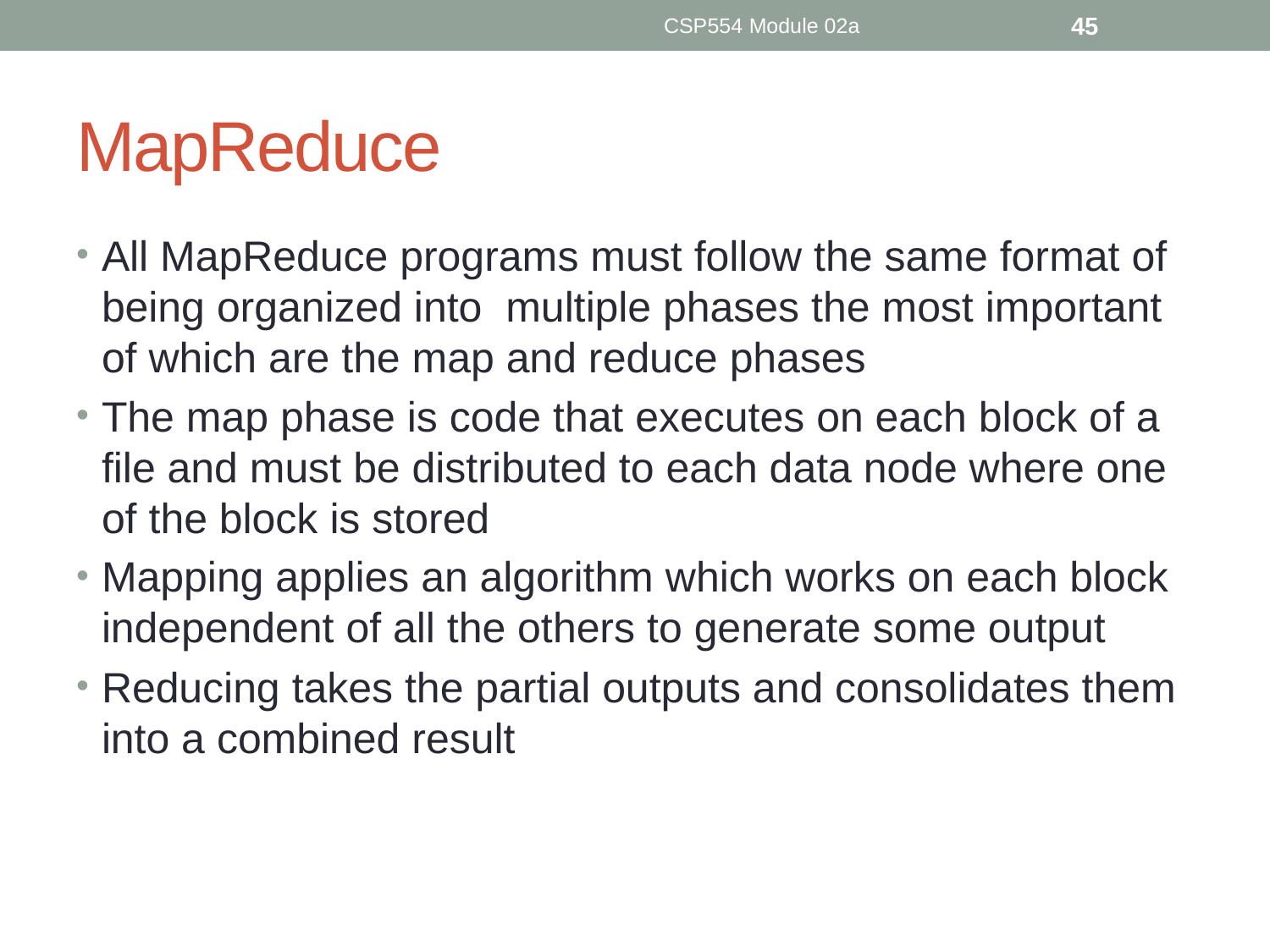

CSP554 Module 02a
45
# MapReduce
All MapReduce programs must follow the same format of being organized into  multiple phases the most important of which are the map and reduce phases
The map phase is code that executes on each block of a file and must be distributed to each data node where one of the block is stored
Mapping applies an algorithm which works on each block independent of all the others to generate some output
Reducing takes the partial outputs and consolidates them into a combined result